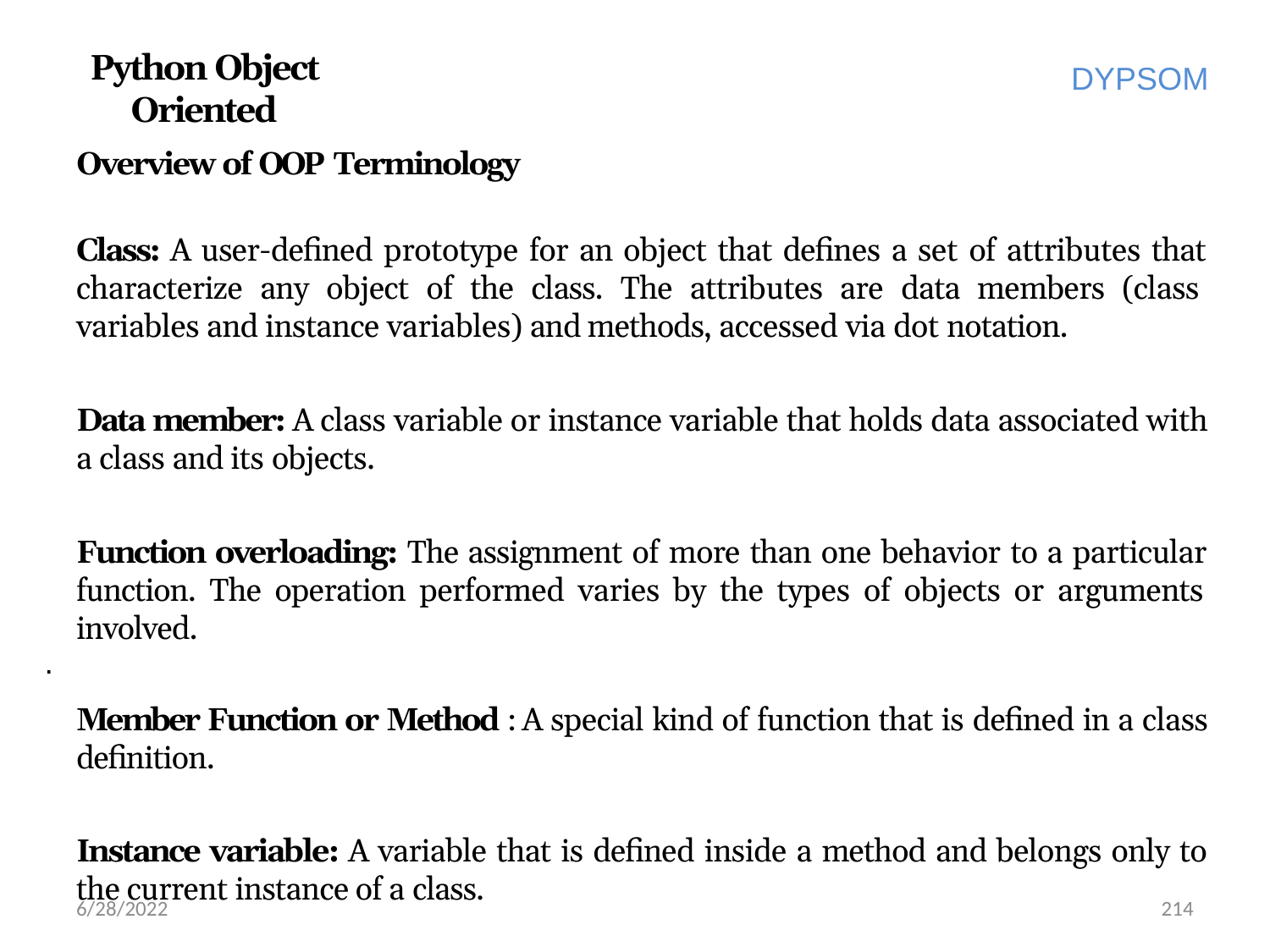

DYPSOM
# Python Object Oriented
Overview of OOP Terminology

Class: A user-defined prototype for an object that defines a set of attributes that  characterize any object of the class. The attributes are data members (class  variables and instance variables) and methods, accessed via dot notation.

Data member: A class variable or instance variable that holds data associated with  a class and its objects.

Function overloading: The assignment of more than one behavior to a particular  function. The operation performed varies by the types of objects or arguments  involved.
.
Member Function or Method : A special kind of function that is defined in a class  definition.

Instance variable: A variable that is defined inside a method and belongs only to  the current instance of a class.
6/28/2022
214